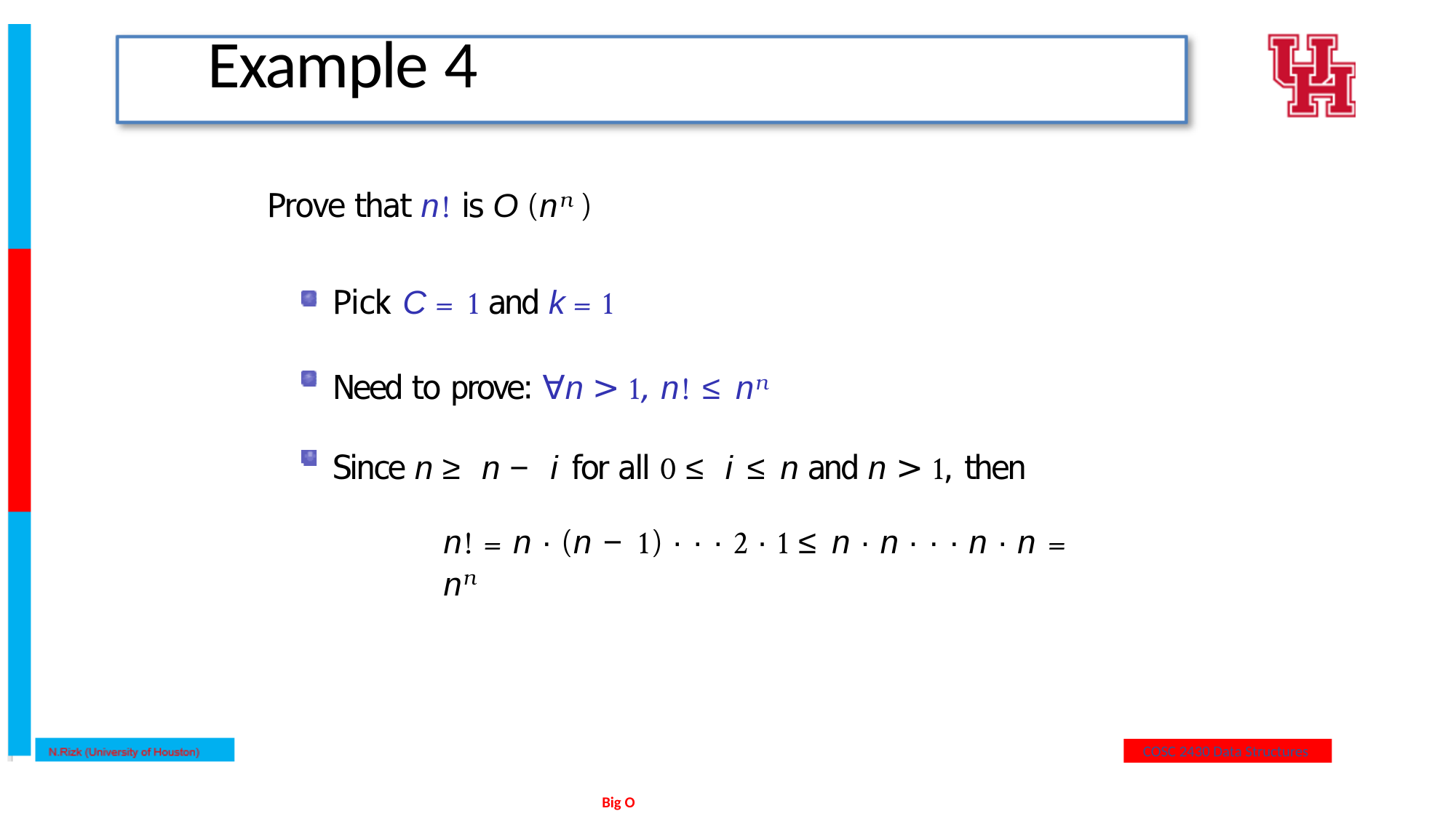

# Example 4
Prove that n! is O (nn )

Pick C = 1 and k = 1

Need to prove: ∀n > 1, n! ≤ nn
Since n ≥ n − i for all 0 ≤ i ≤ n and n > 1, then
n! = n · (n − 1) · · · 2 · 1 ≤ n · n · · · n · n = nn